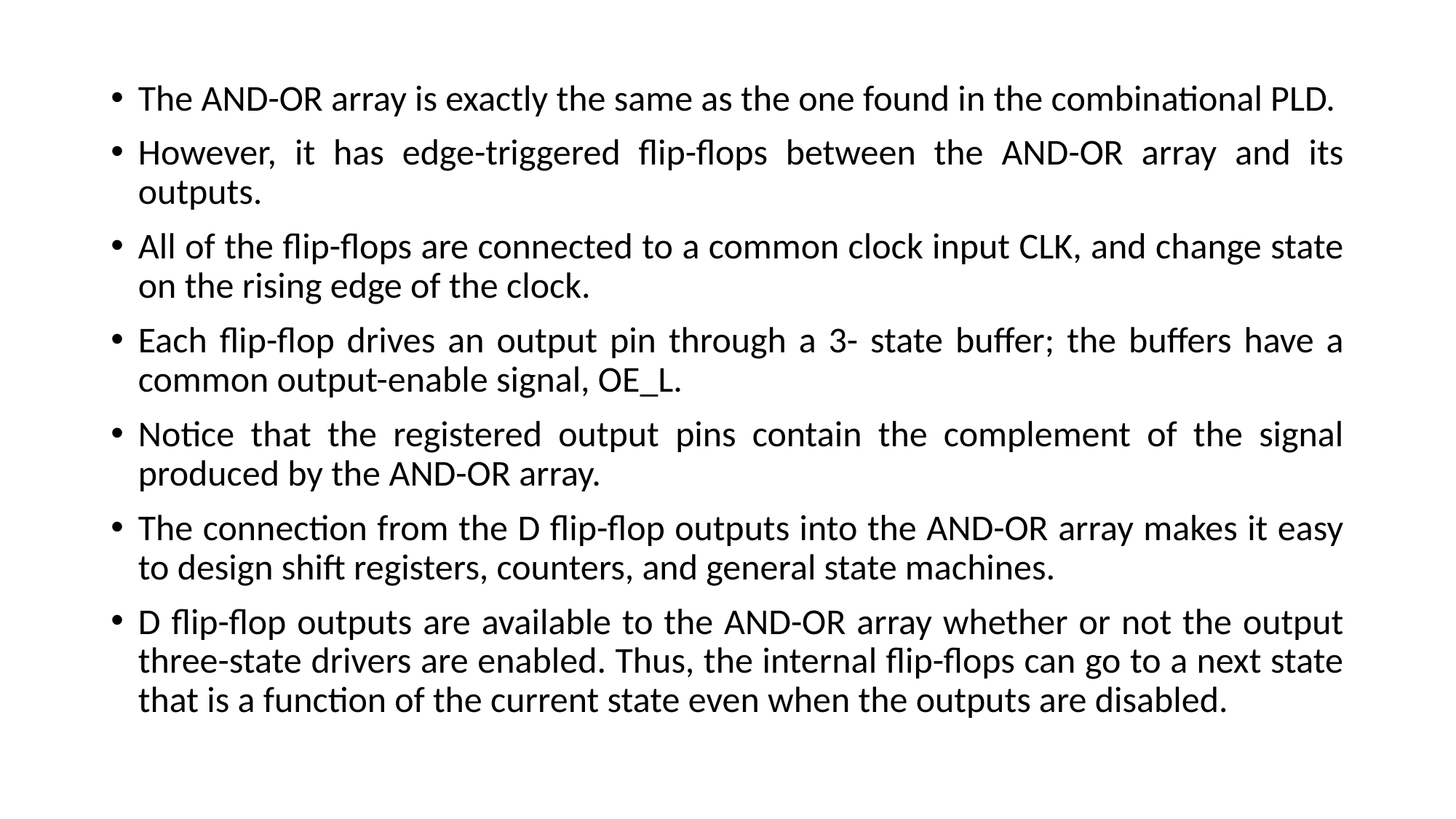

The AND-OR array is exactly the same as the one found in the combinational PLD.
However, it has edge-triggered flip-flops between the AND-OR array and its outputs.
All of the flip-flops are connected to a common clock input CLK, and change state on the rising edge of the clock.
Each flip-flop drives an output pin through a 3- state buffer; the buffers have a common output-enable signal, OE_L.
Notice that the registered output pins contain the complement of the signal produced by the AND-OR array.
The connection from the D flip-flop outputs into the AND-OR array makes it easy to design shift registers, counters, and general state machines.
D flip-flop outputs are available to the AND-OR array whether or not the output three-state drivers are enabled. Thus, the internal flip-flops can go to a next state that is a function of the current state even when the outputs are disabled.